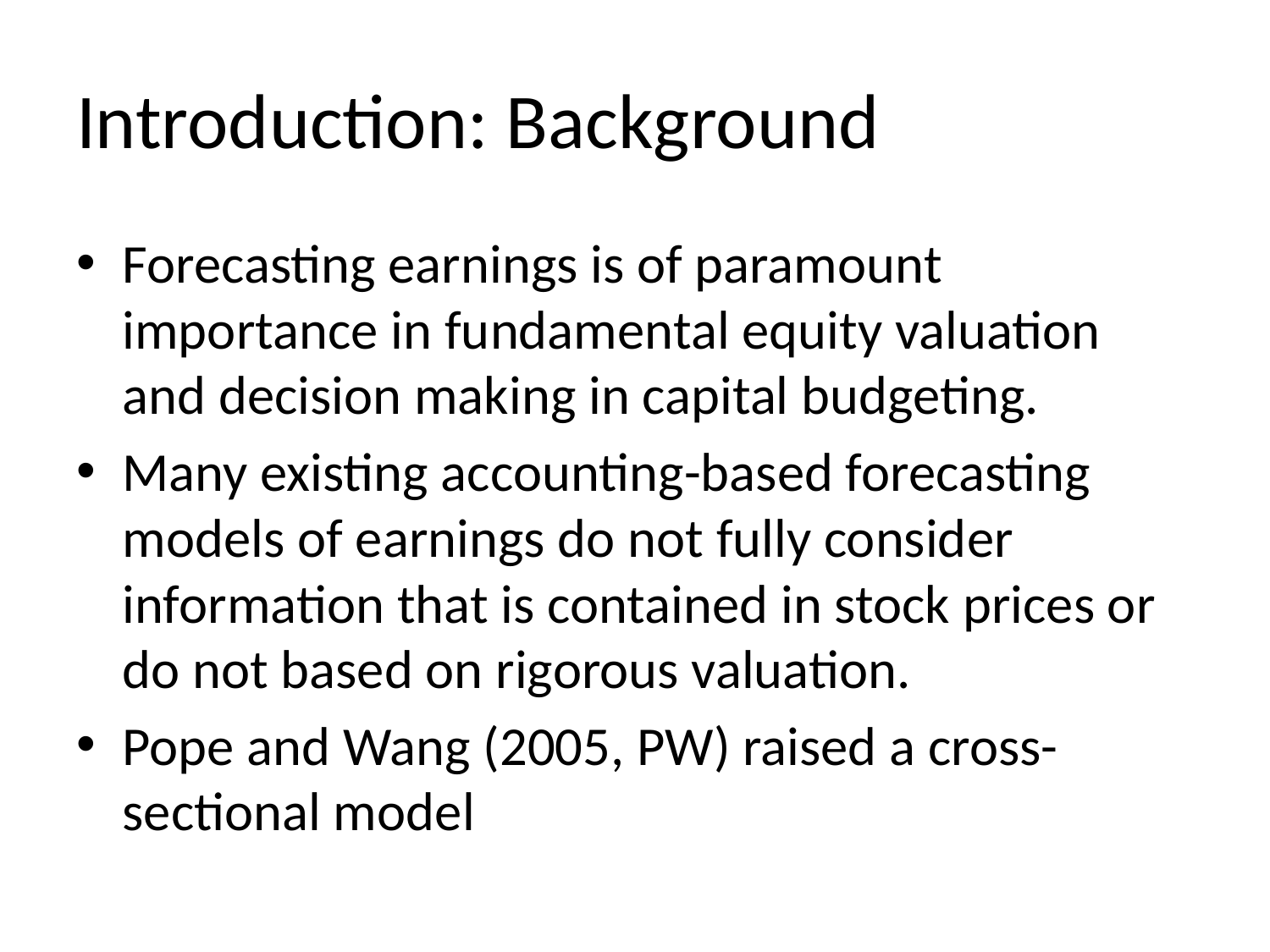

# Introduction: Background
Forecasting earnings is of paramount importance in fundamental equity valuation and decision making in capital budgeting.
Many existing accounting-based forecasting models of earnings do not fully consider information that is contained in stock prices or do not based on rigorous valuation.
Pope and Wang (2005, PW) raised a cross-sectional model